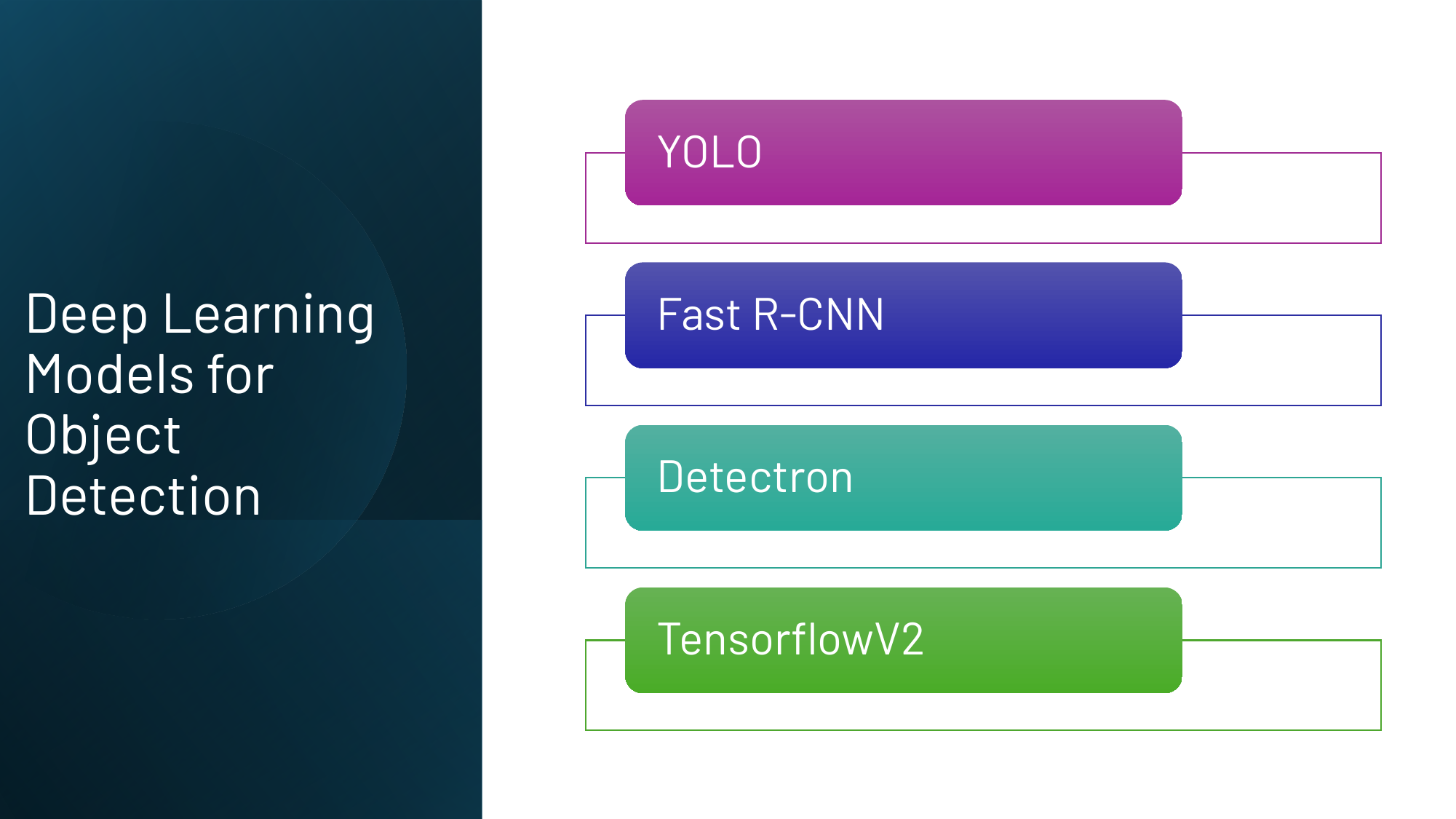

YOLO
Fast R-CNN
Detectron
TensorflowV2

# Deep Learning Models for Object Detection